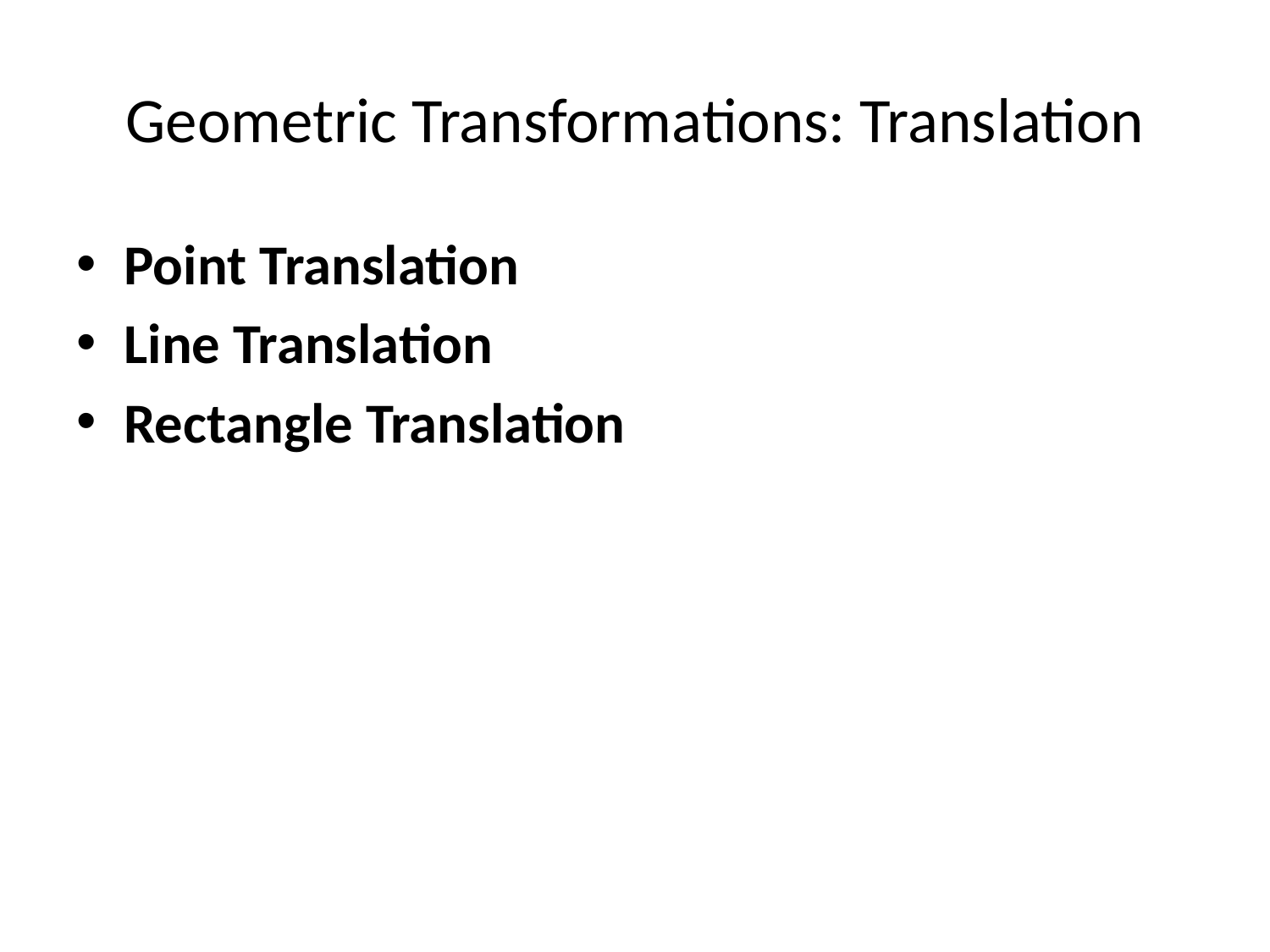

# Geometric Transformations: Translation
Point Translation
Line Translation
Rectangle Translation